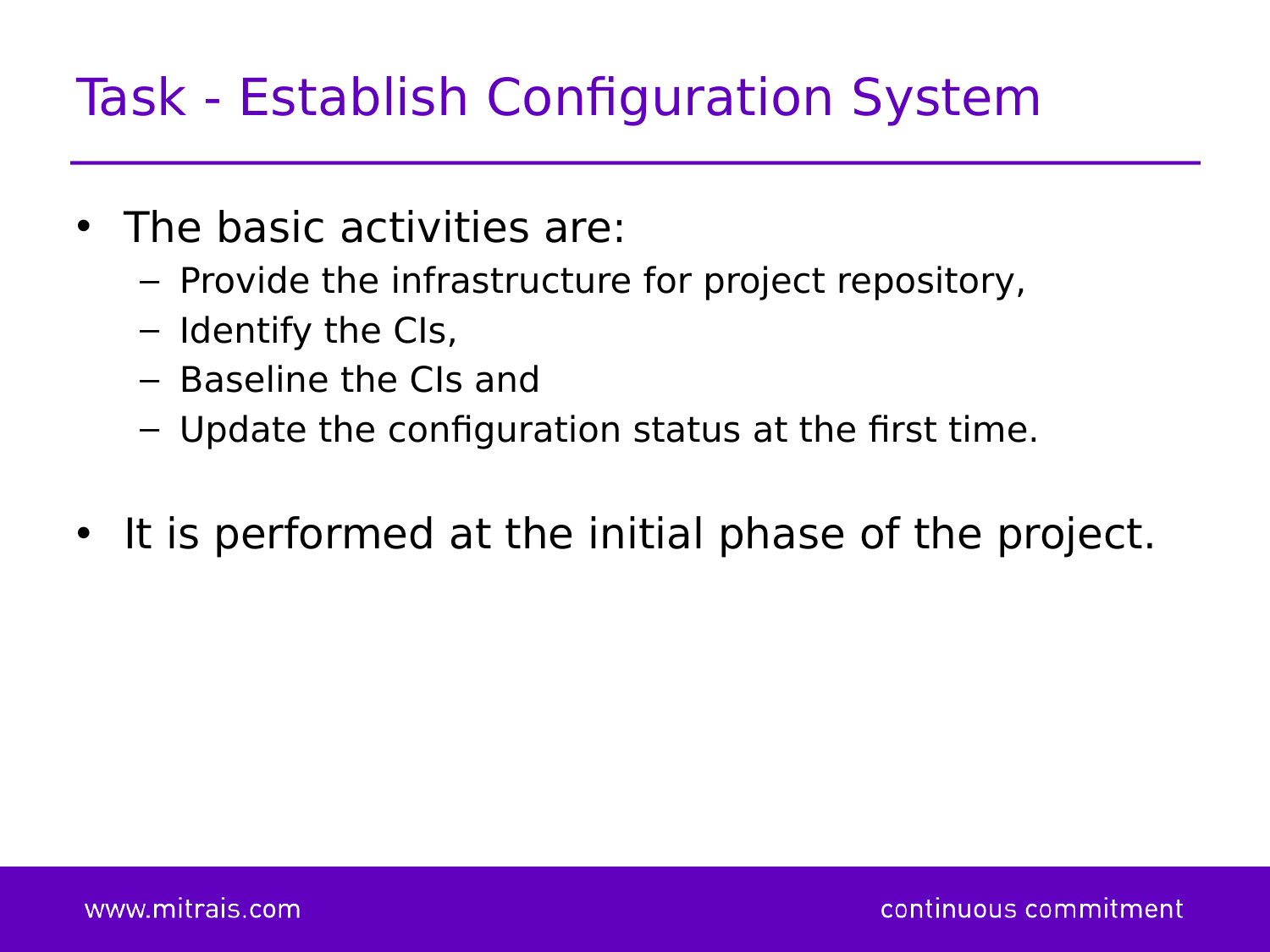

# Task - Establish Configuration System
The basic activities are:
Provide the infrastructure for project repository,
Identify the CIs,
Baseline the CIs and
Update the configuration status at the first time.

It is performed at the initial phase of the project.